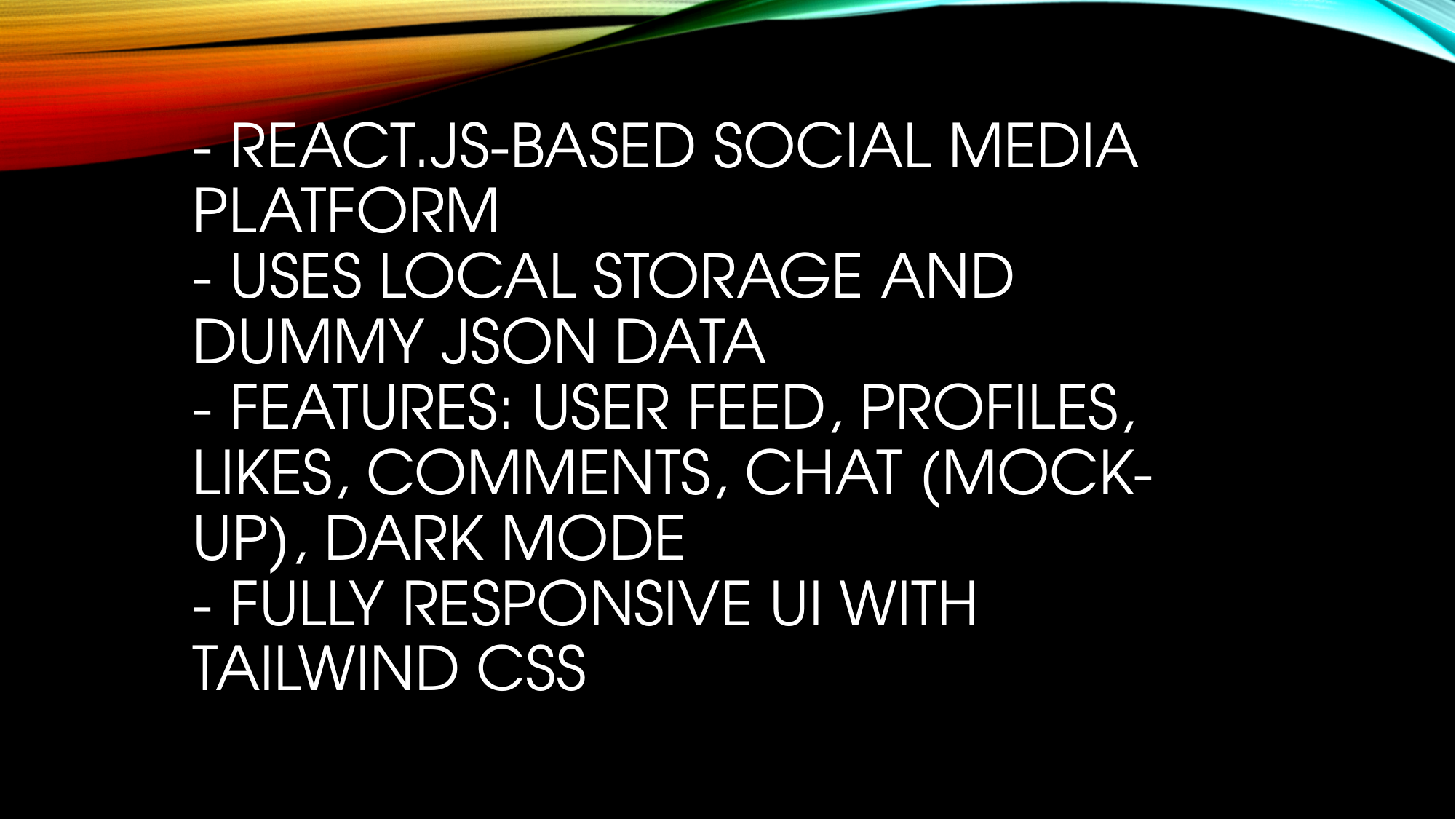

# - React.js-based social media platform
- Uses local storage and dummy JSON data
- Features: User feed, profiles, likes, comments, chat (mock-up), dark mode
- Fully responsive UI with Tailwind CSS